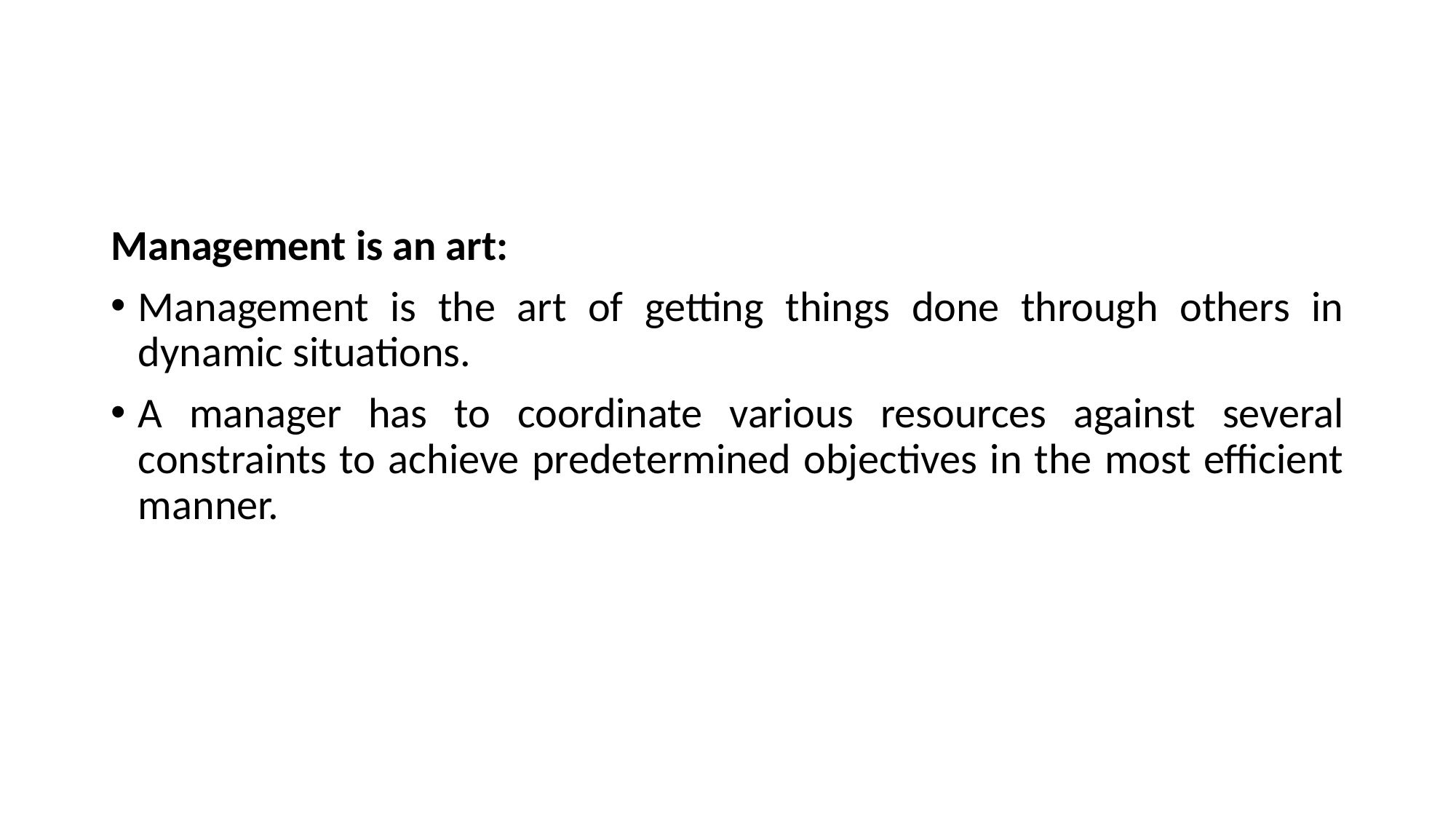

#
Management is an art:
Management is the art of getting things done through others in dynamic situations.
A manager has to coordinate various resources against several constraints to achieve predetermined objectives in the most efficient manner.